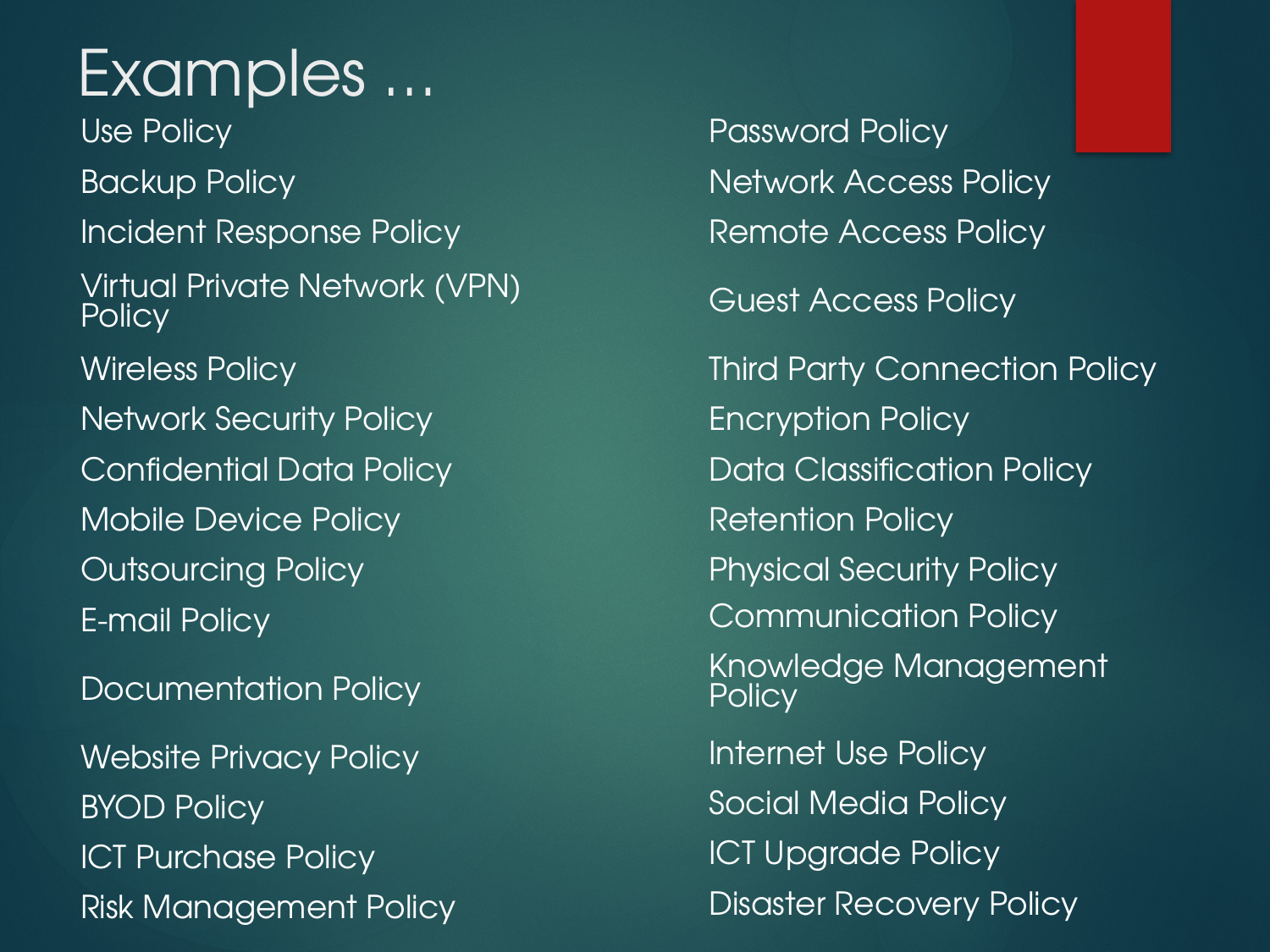

# Examples …
| Use Policy |  | Password Policy |
| --- | --- | --- |
| Backup Policy |  | Network Access Policy |
| Incident Response Policy |  | Remote Access Policy |
| Virtual Private Network (VPN) Policy |  | Guest Access Policy |
| Wireless Policy |  | Third Party Connection Policy |
| Network Security Policy |  | Encryption Policy |
| Confidential Data Policy |  | Data Classification Policy |
| Mobile Device Policy |  | Retention Policy |
| Outsourcing Policy |  | Physical Security Policy |
| E-mail Policy |  | Communication Policy |
| Documentation Policy |  | Knowledge Management Policy |
| Website Privacy Policy |  | Internet Use Policy |
| BYOD Policy |  | Social Media Policy |
| ICT Purchase Policy |  | ICT Upgrade Policy |
| Risk Management Policy |  | Disaster Recovery Policy |